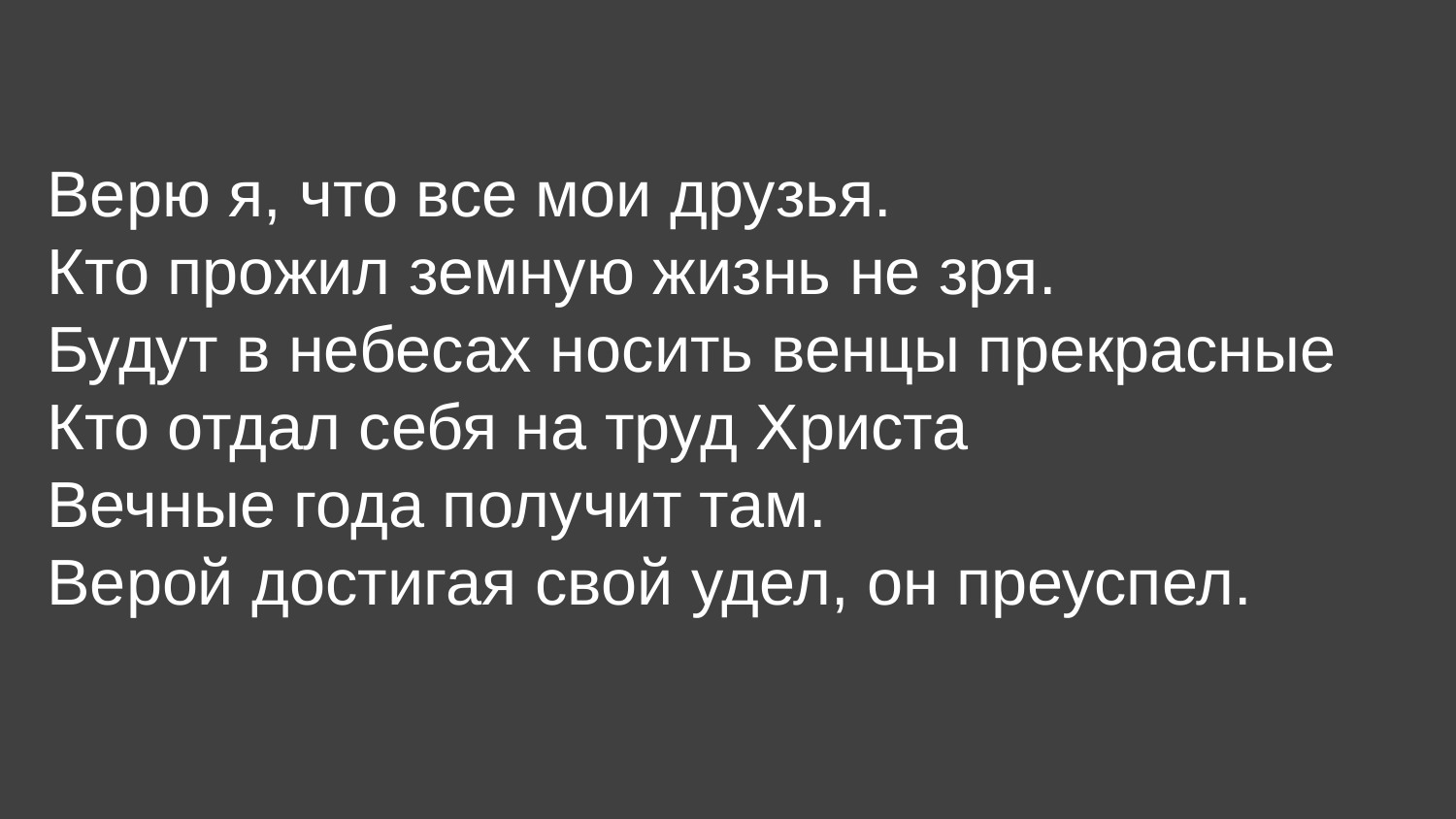

Верю я, что все мои друзья.
Кто прожил земную жизнь не зря.
Будут в небесах носить венцы прекрасные
Кто отдал себя на труд Христа
Вечные года получит там.
Верой достигая свой удел, он преуспел.